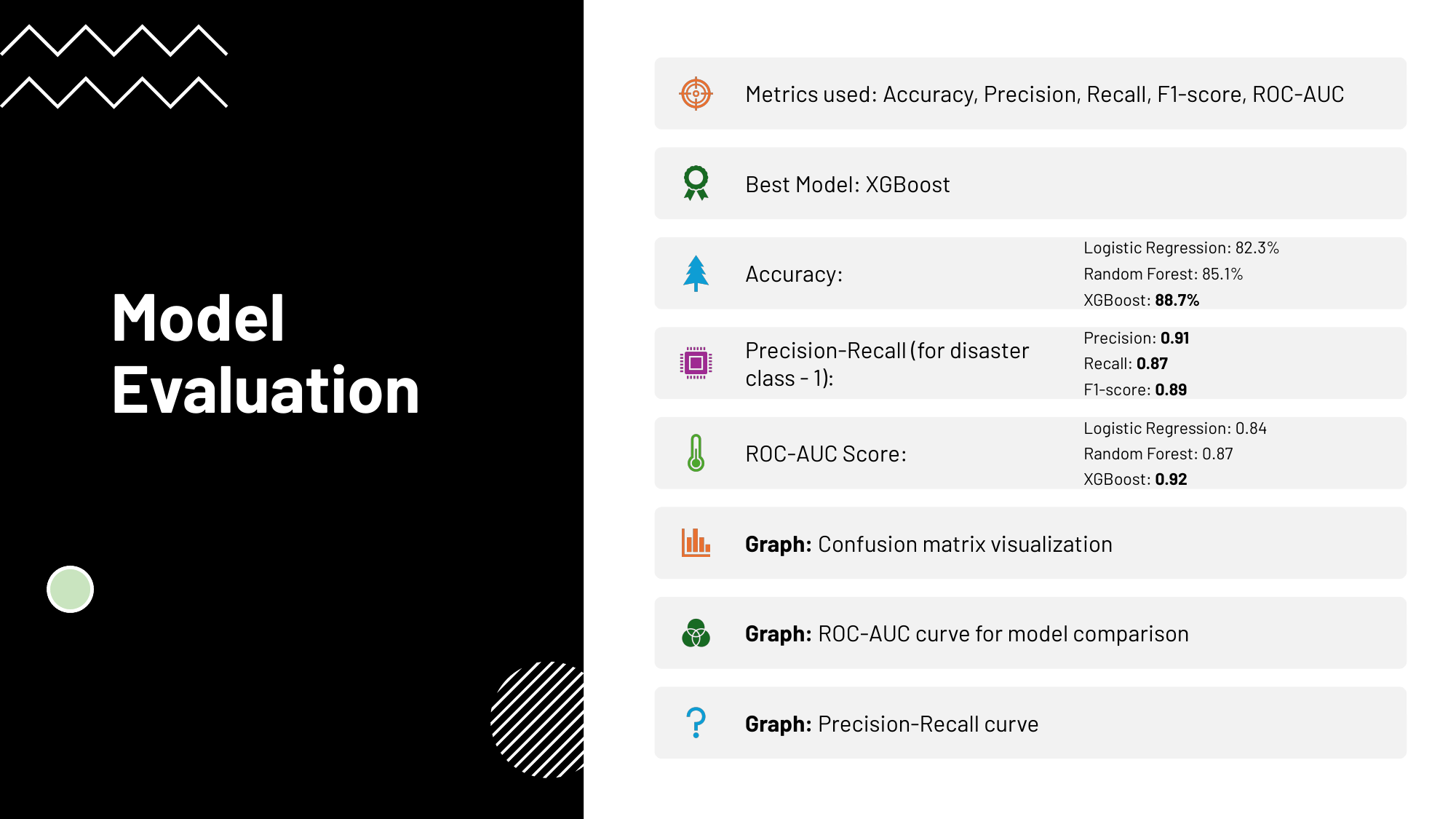

Metrics used: Accuracy, Precision, Recall, F1-score, ROC-AUC
Best Model: XGBoost
Accuracy:
Logistic Regression: 82.3%
Random Forest: 85.1%
XGBoost: 88.7%
Precision-Recall (for disaster class - 1):
Precision: 0.91
Recall: 0.87
F1-score: 0.89
ROC-AUC Score:
Logistic Regression: 0.84
Random Forest: 0.87
XGBoost: 0.92
Graph: Confusion matrix visualization
Graph: ROC-AUC curve for model comparison
Graph: Precision-Recall curve
# Model Evaluation